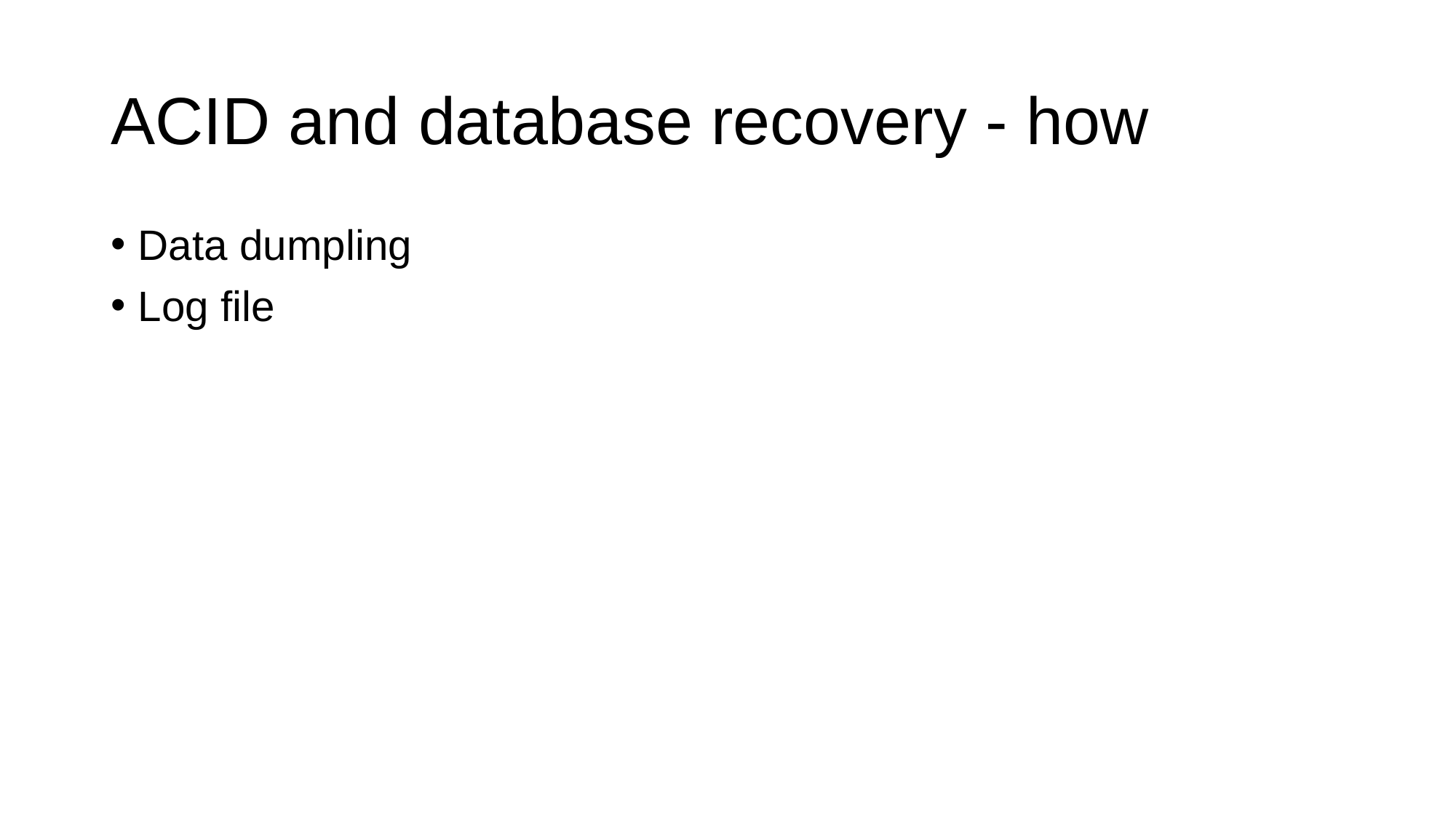

# ACID and database recovery - how
Data dumpling
Log file